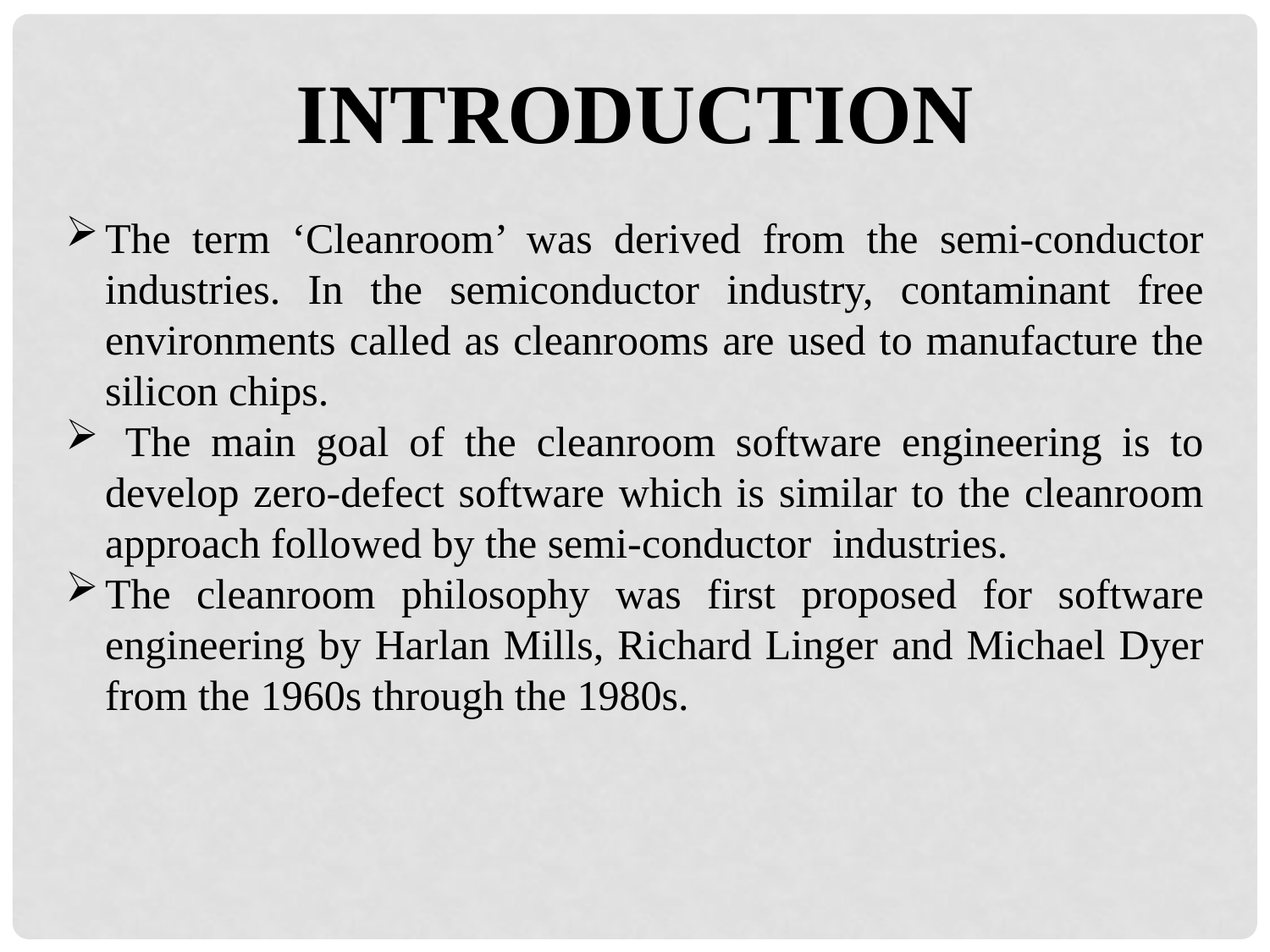

INTRODUCTION

The term ‘Cleanroom’ was derived from the semi-conductor industries. In the semiconductor industry, contaminant free environments called as cleanrooms are used to manufacture the silicon chips.
 The main goal of the cleanroom software engineering is to develop zero-defect software which is similar to the cleanroom approach followed by the semi-conductor  industries.
The cleanroom philosophy was first proposed for software engineering by Harlan Mills, Richard Linger and Michael Dyer from the 1960s through the 1980s.